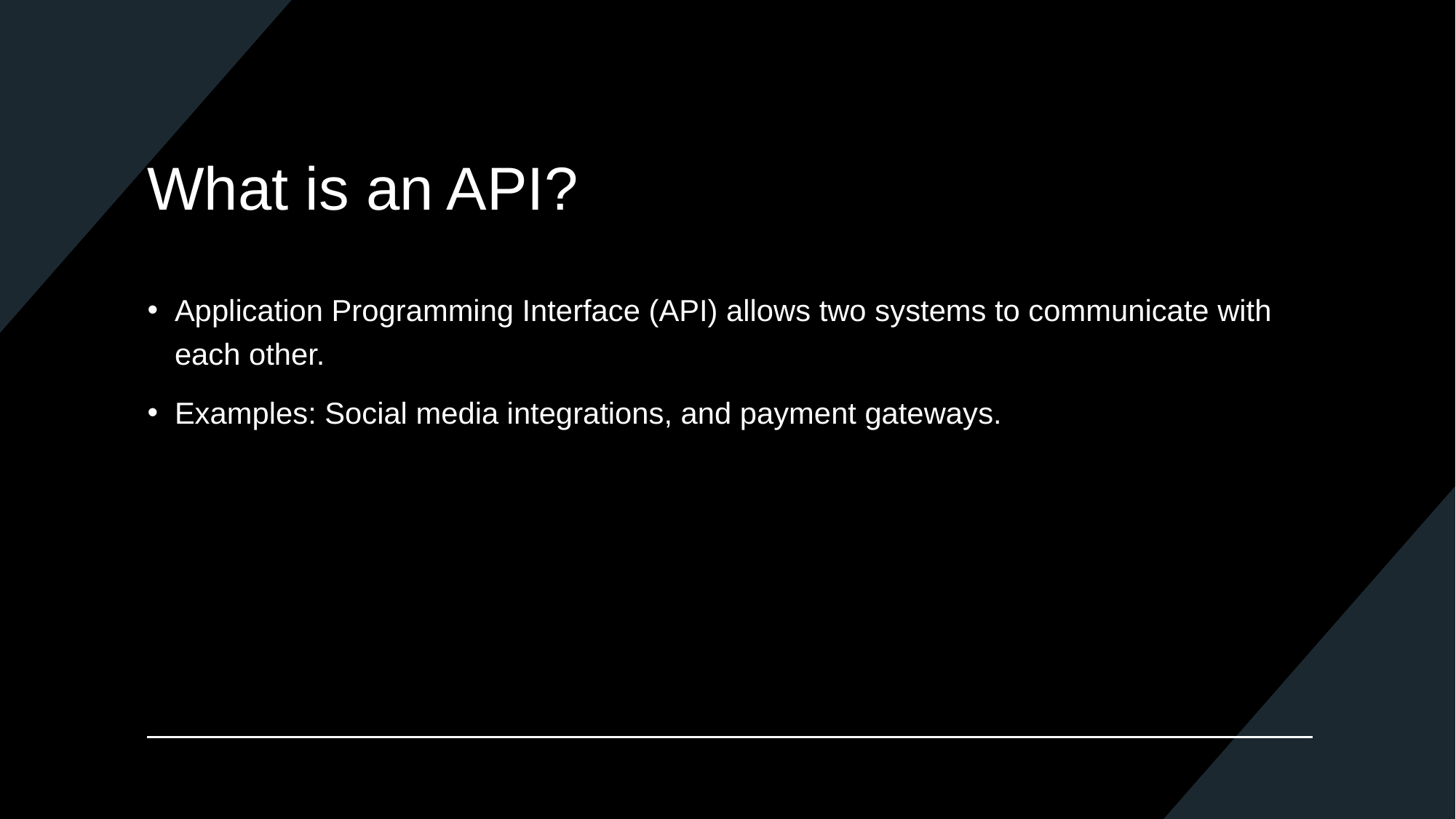

# What is an API?
Application Programming Interface (API) allows two systems to communicate with each other.
Examples: Social media integrations, and payment gateways.